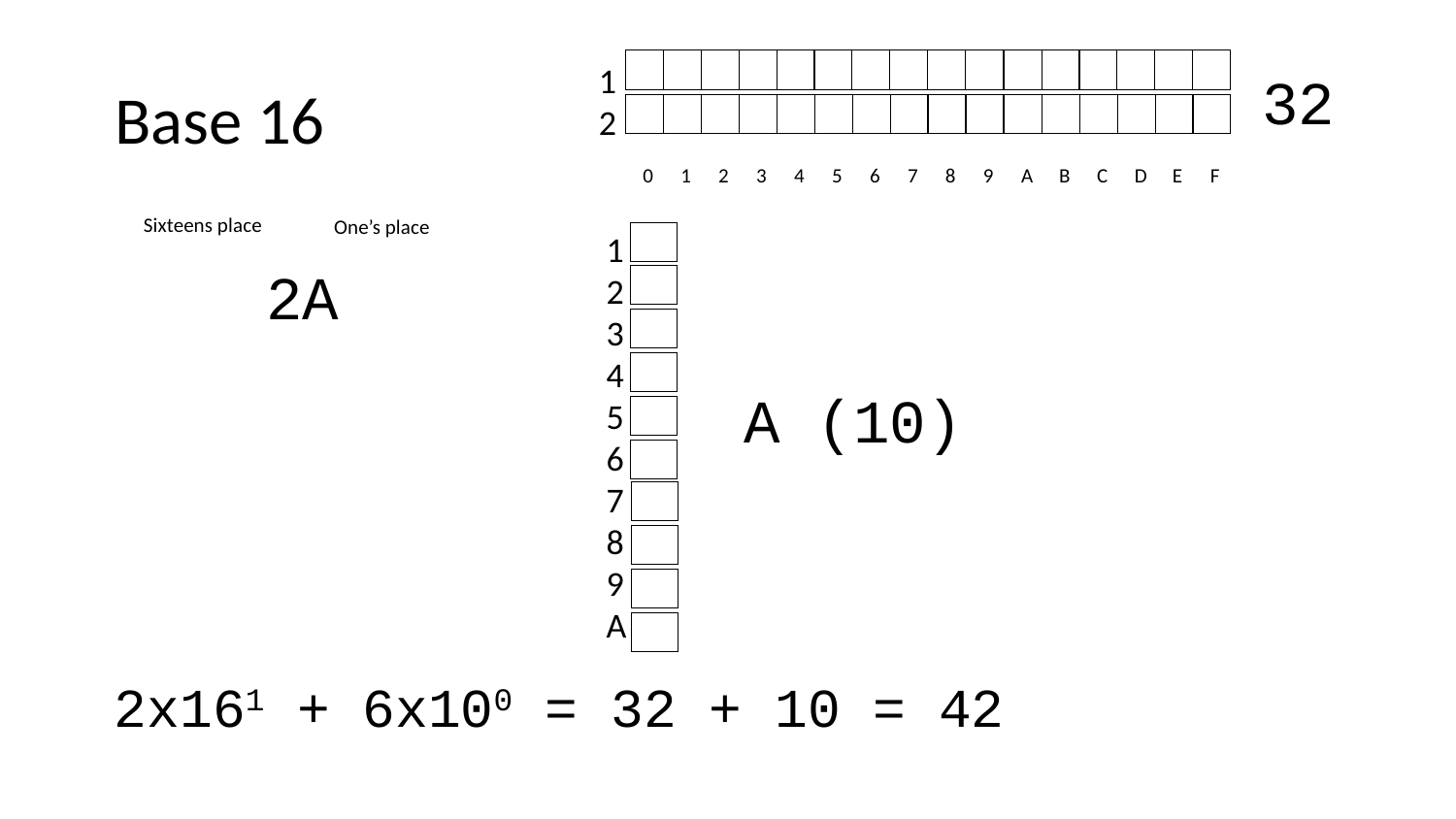

# Base 16

1
2
32

0
1
2
3
4
5
6
7
8
9
A
B
C
D
E
F
Sixteens place
One’s place
1
2
3
4
5
6
7
8
9
A

2A

A (10)

2x161 + 6x100 = 32 + 10 = 42